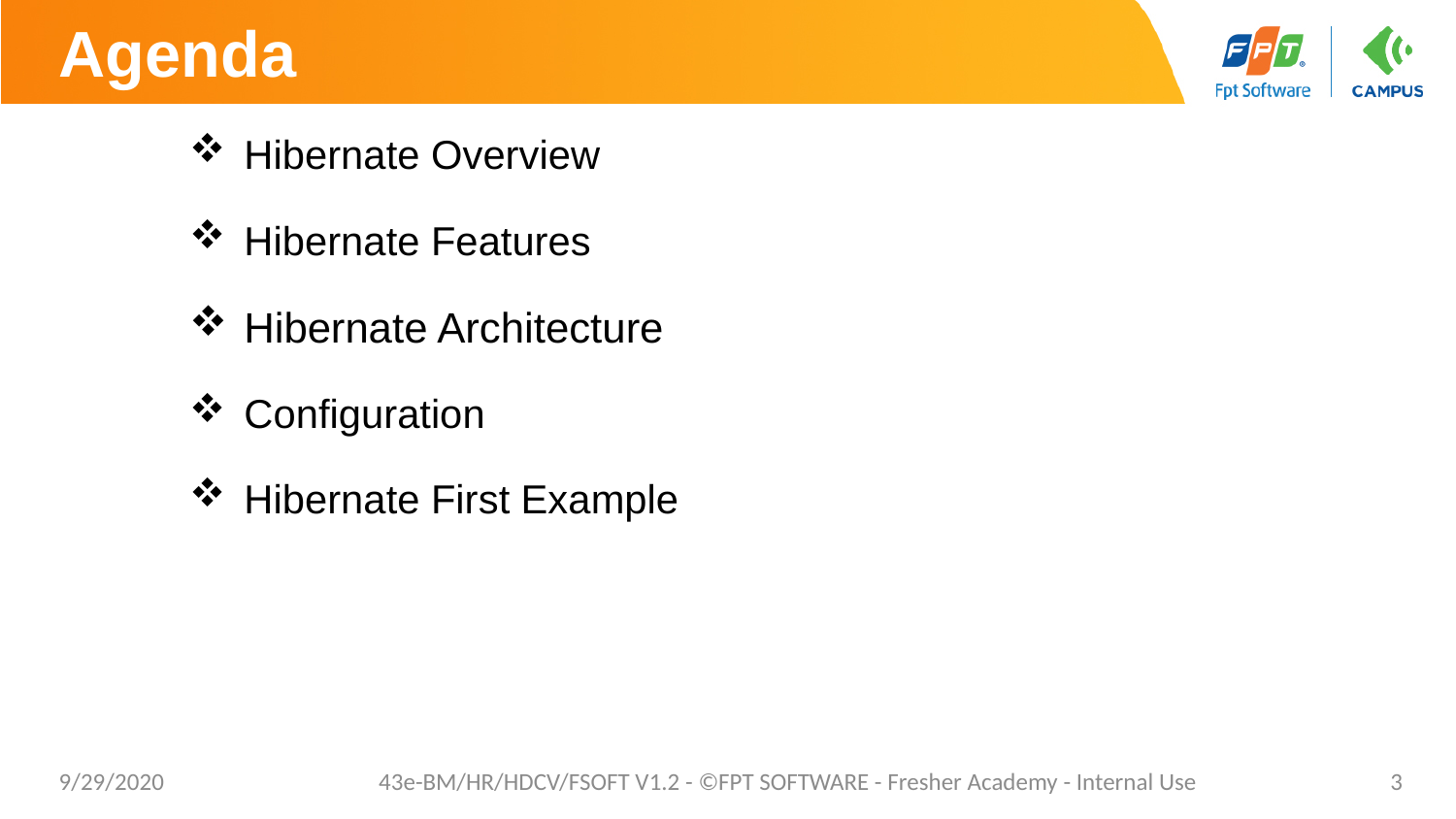

# Agenda
Hibernate Overview
Hibernate Features
Hibernate Architecture
Configuration
Hibernate First Example
9/29/2020
43e-BM/HR/HDCV/FSOFT V1.2 - ©FPT SOFTWARE - Fresher Academy - Internal Use
3